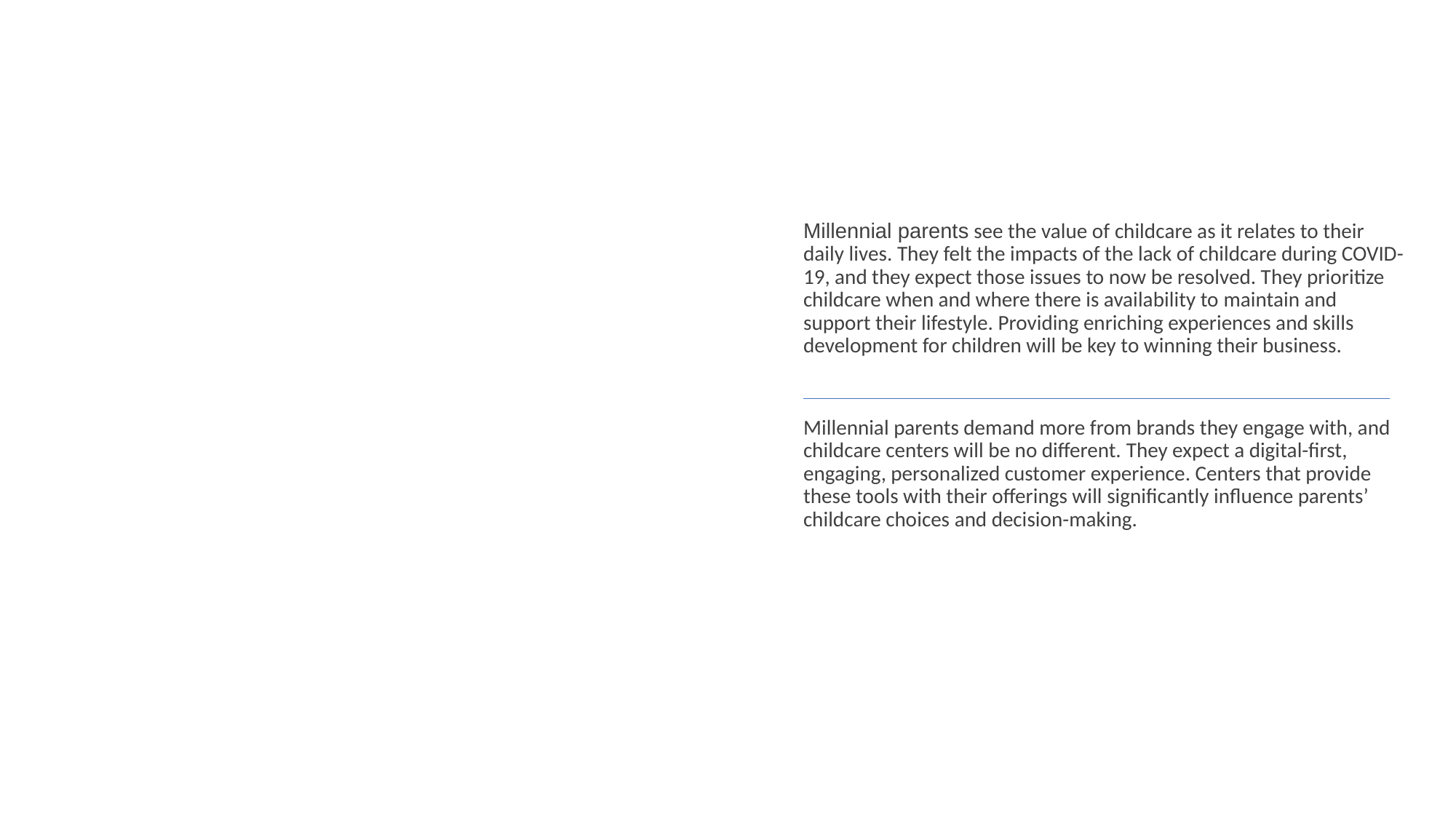

Millennial parents see the value of childcare as it relates to their daily lives. They felt the impacts of the lack of childcare during COVID-19, and they expect those issues to now be resolved. They prioritize childcare when and where there is availability to maintain and support their lifestyle. Providing enriching experiences and skills development for children will be key to winning their business.

Millennial parents demand more from brands they engage with, and childcare centers will be no different. They expect a digital-first, engaging, personalized customer experience. Centers that provide these tools with their offerings will significantly influence parents’ childcare choices and decision-making.

Millennials continue
to invest in and prioritize
QUALITY CHILDCARE.